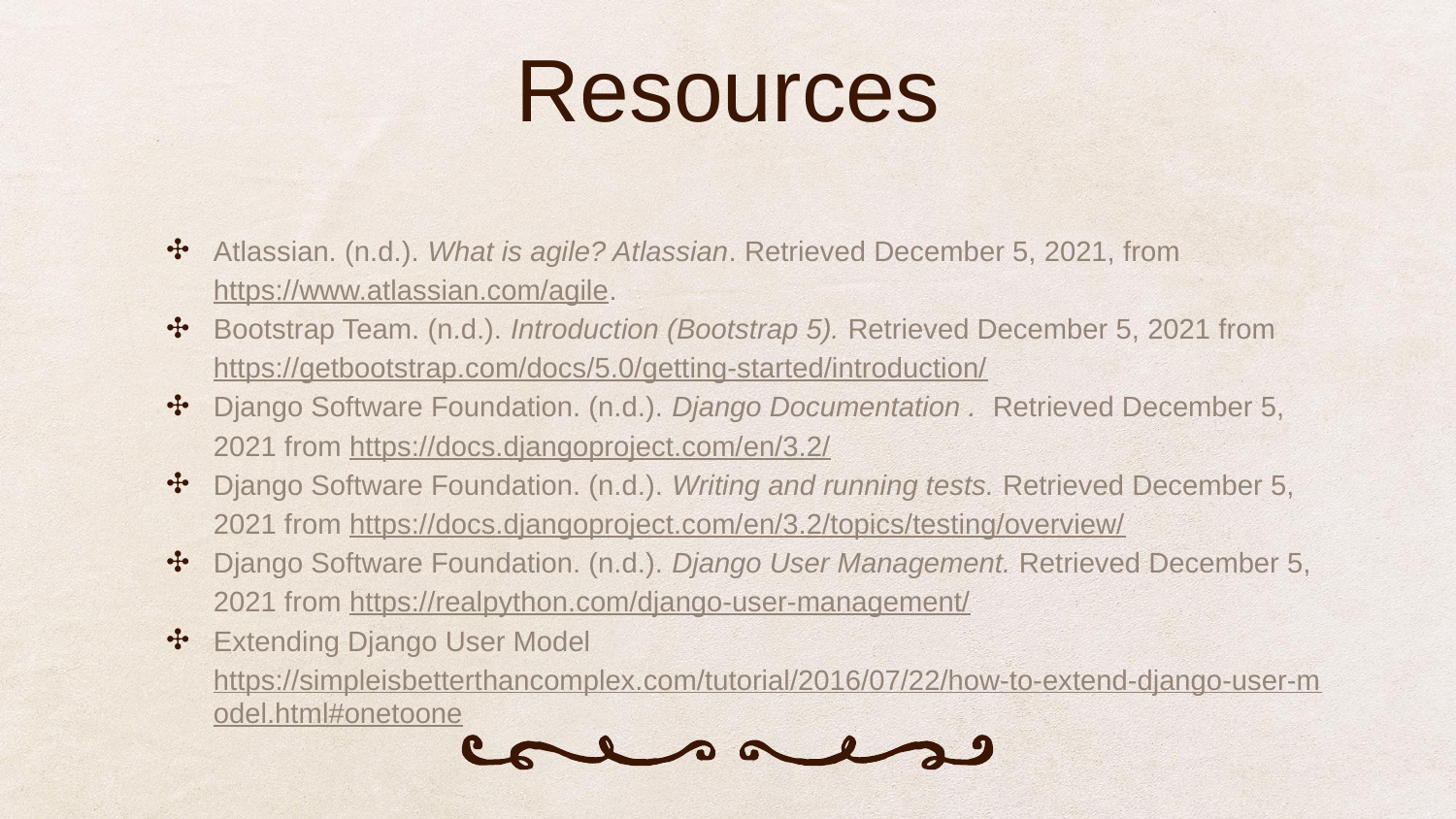

Resources
Atlassian. (n.d.). What is agile? Atlassian. Retrieved December 5, 2021, from https://www.atlassian.com/agile.
Bootstrap Team. (n.d.). Introduction (Bootstrap 5). Retrieved December 5, 2021 from https://getbootstrap.com/docs/5.0/getting-started/introduction/
Django Software Foundation. (n.d.). Django Documentation .  Retrieved December 5, 2021 from https://docs.djangoproject.com/en/3.2/
Django Software Foundation. (n.d.). Writing and running tests. Retrieved December 5, 2021 from https://docs.djangoproject.com/en/3.2/topics/testing/overview/
Django Software Foundation. (n.d.). Django User Management. Retrieved December 5, 2021 from https://realpython.com/django-user-management/
Extending Django User Model    https://simpleisbetterthancomplex.com/tutorial/2016/07/22/how-to-extend-django-user-model.html#onetoone